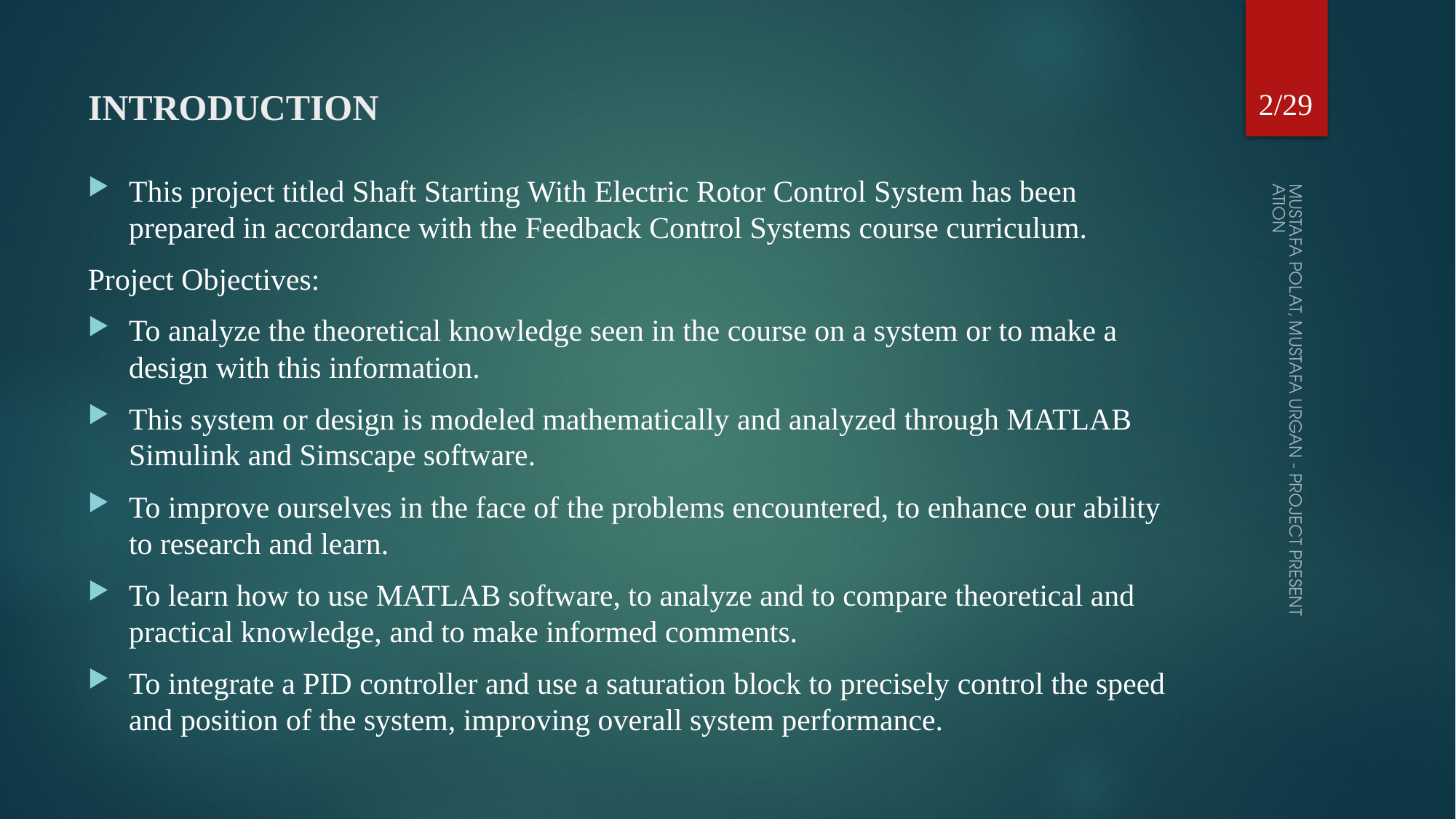

2/29
# INTRODUCTION
This project titled Shaft Starting With Electric Rotor Control System has been prepared in accordance with the Feedback Control Systems course curriculum.
Project Objectives:
To analyze the theoretical knowledge seen in the course on a system or to make a design with this information.
This system or design is modeled mathematically and analyzed through MATLAB Simulink and Simscape software.
To improve ourselves in the face of the problems encountered, to enhance our ability to research and learn.
To learn how to use MATLAB software, to analyze and to compare theoretical and practical knowledge, and to make informed comments.
To integrate a PID controller and use a saturation block to precisely control the speed and position of the system, improving overall system performance.
MUSTAFA POLAT, MUSTAFA URGAN - PROJECT PRESENTATION